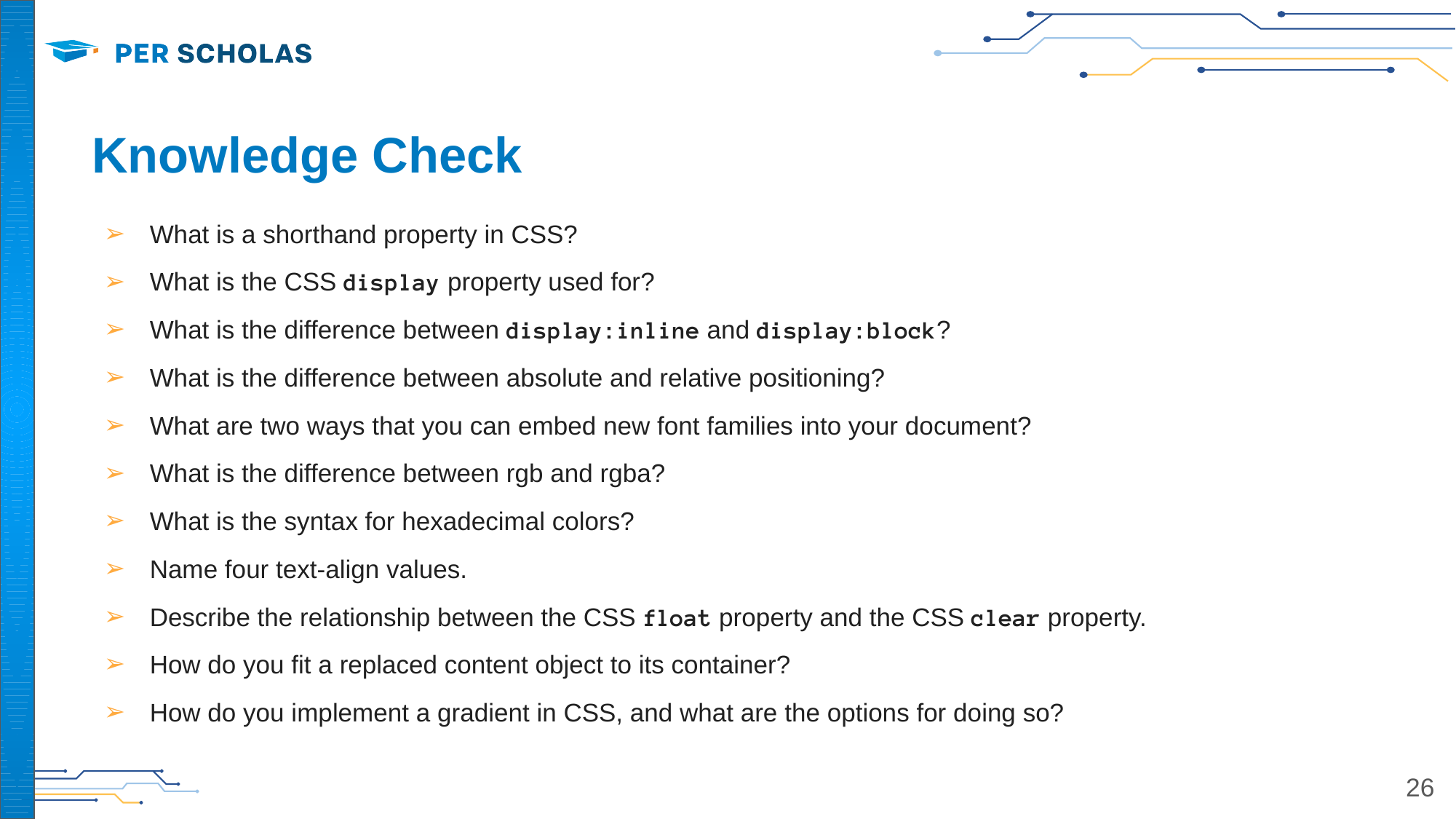

# Knowledge Check
What is a shorthand property in CSS?
What is the CSS display property used for?
What is the difference between display:inline and display:block?
What is the difference between absolute and relative positioning?
What are two ways that you can embed new font families into your document?
What is the difference between rgb and rgba?
What is the syntax for hexadecimal colors?
Name four text-align values.
Describe the relationship between the CSS float property and the CSS clear property.
How do you fit a replaced content object to its container?
How do you implement a gradient in CSS, and what are the options for doing so?
26